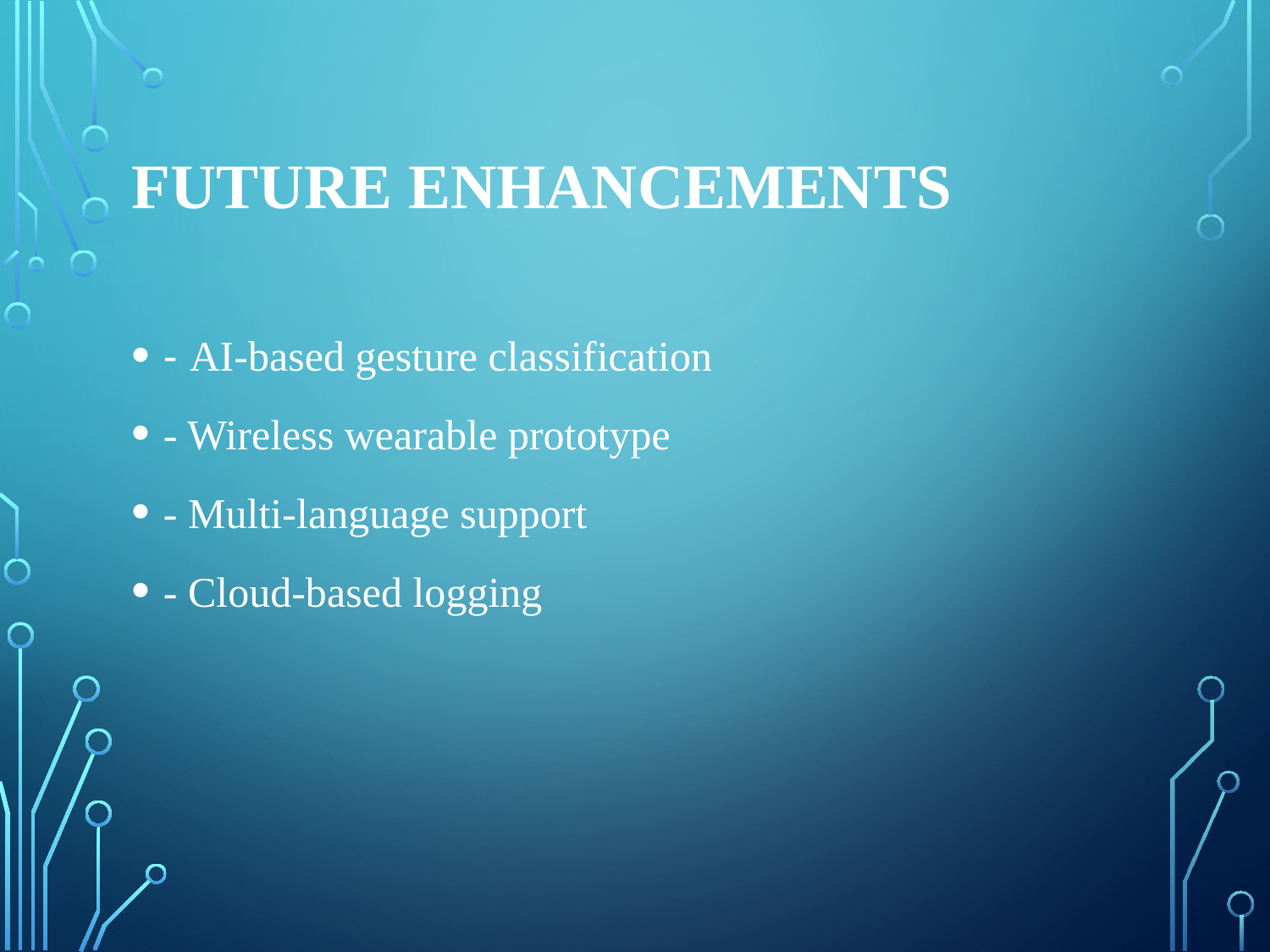

# Future Enhancements
- AI-based gesture classification
- Wireless wearable prototype
- Multi-language support
- Cloud-based logging